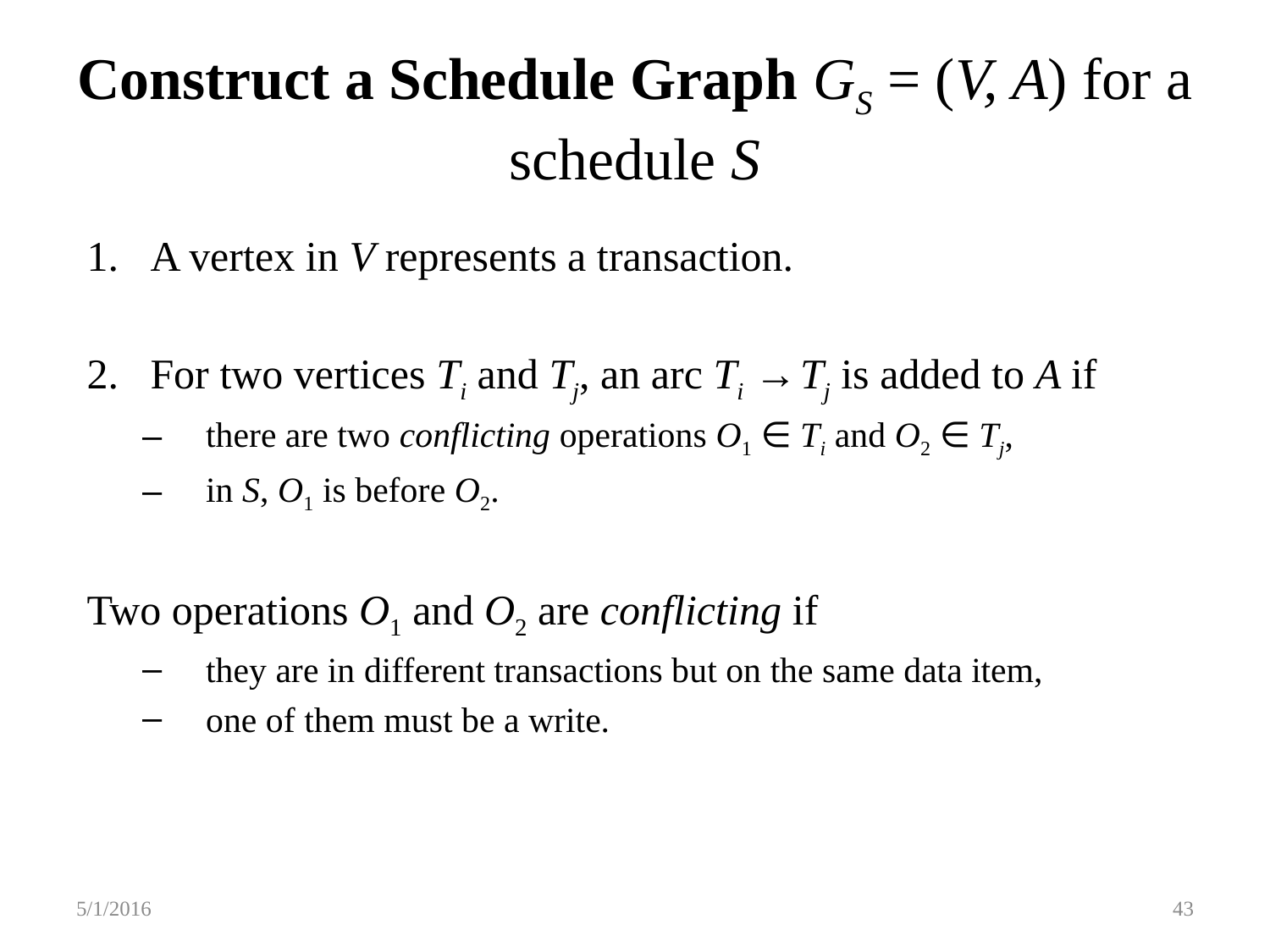

# Construct a Schedule Graph GS = (V, A) for a schedule S
A vertex in V represents a transaction.

For two vertices Ti and Tj, an arc Ti →Tj is added to A if
there are two conflicting operations O1 ∈ Ti and O2 ∈ Tj,
in S, O1 is before O2.

Two operations O1 and O2 are conflicting if
they are in different transactions but on the same data item,
one of them must be a write.

5/1/2016
43